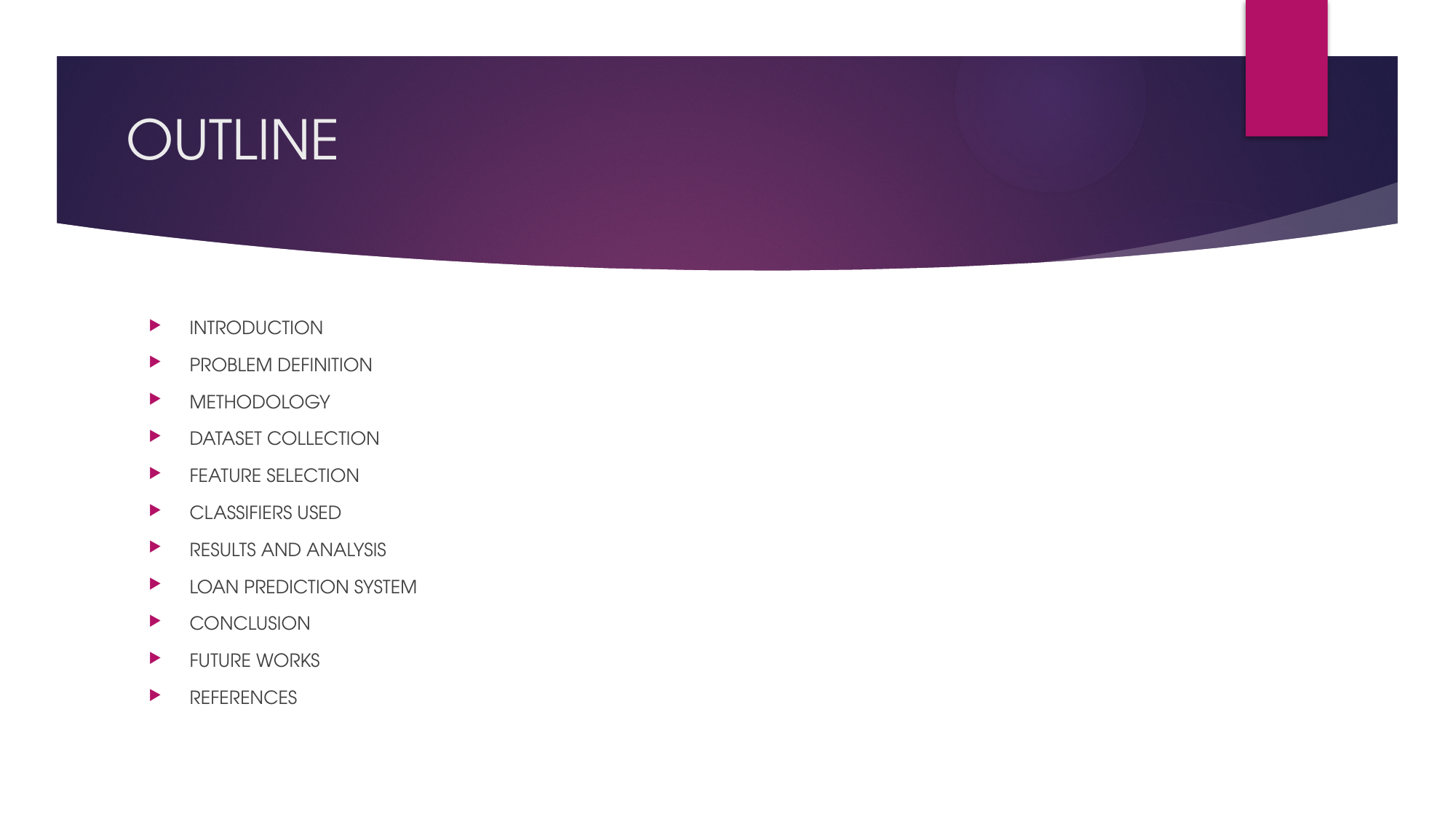

# OUTLINE
INTRODUCTION
PROBLEM DEFINITION
METHODOLOGY
DATASET COLLECTION
FEATURE SELECTION
CLASSIFIERS USED
RESULTS AND ANALYSIS
LOAN PREDICTION SYSTEM
CONCLUSION
FUTURE WORKS
REFERENCES